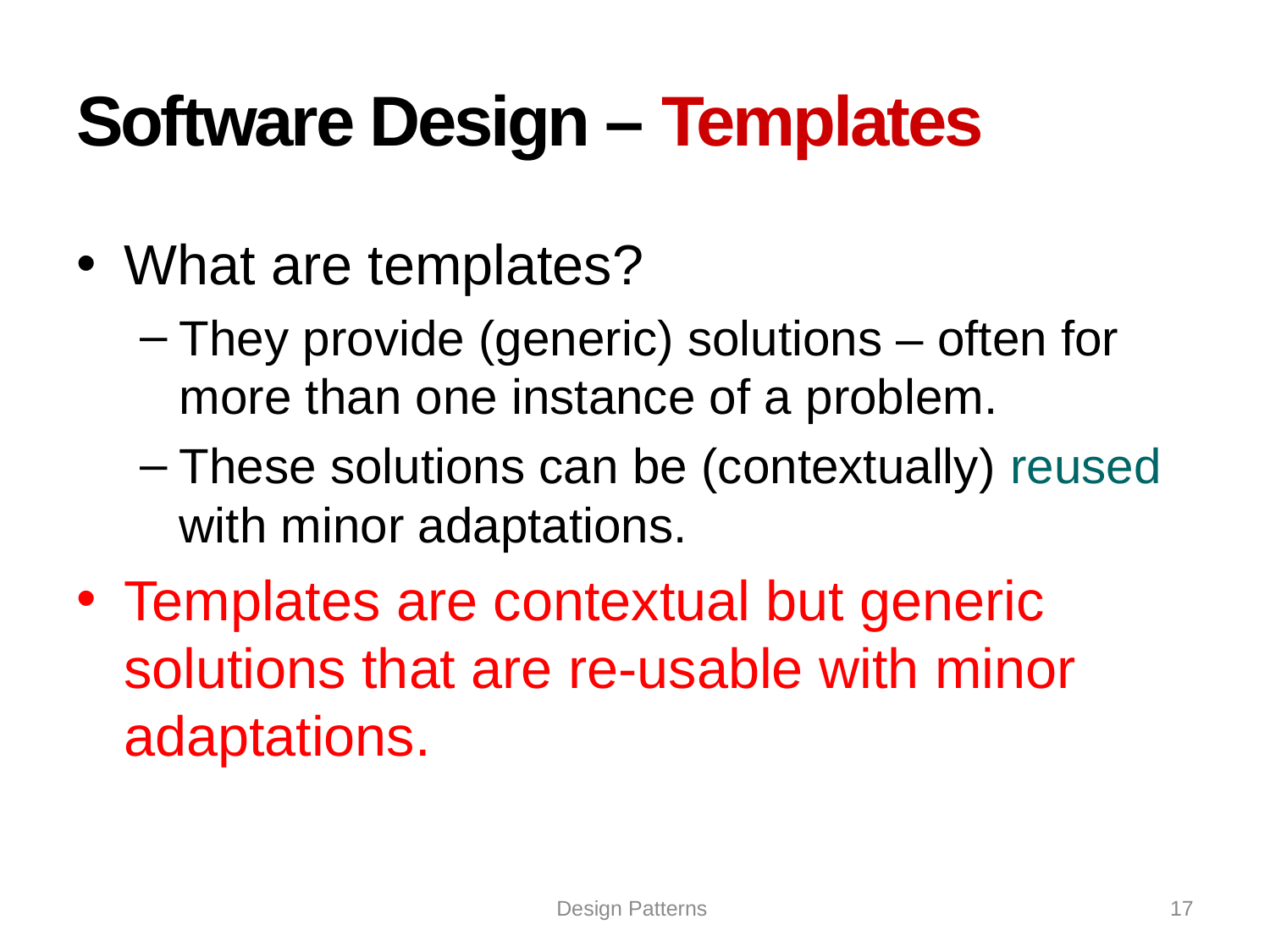

# Software Design – Templates
What are templates?
They provide (generic) solutions – often for more than one instance of a problem.
These solutions can be (contextually) reused with minor adaptations.
Templates are contextual but generic solutions that are re-usable with minor adaptations.

Design Patterns
17